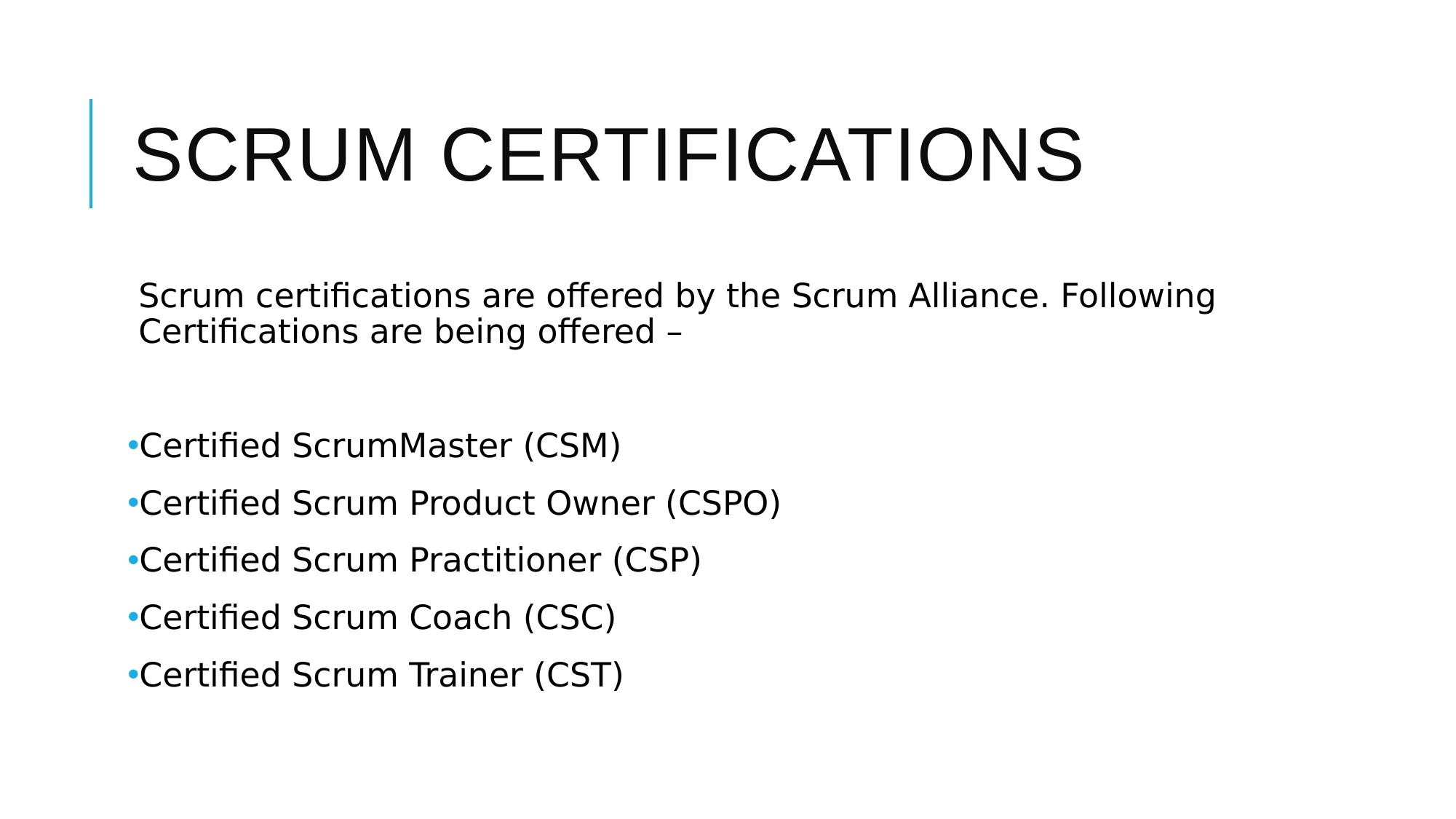

# Scrum certifications
Scrum certifications are offered by the Scrum Alliance. Following Certifications are being offered –

Certified ScrumMaster (CSM)
Certified Scrum Product Owner (CSPO)
Certified Scrum Practitioner (CSP)
Certified Scrum Coach (CSC)
Certified Scrum Trainer (CST)